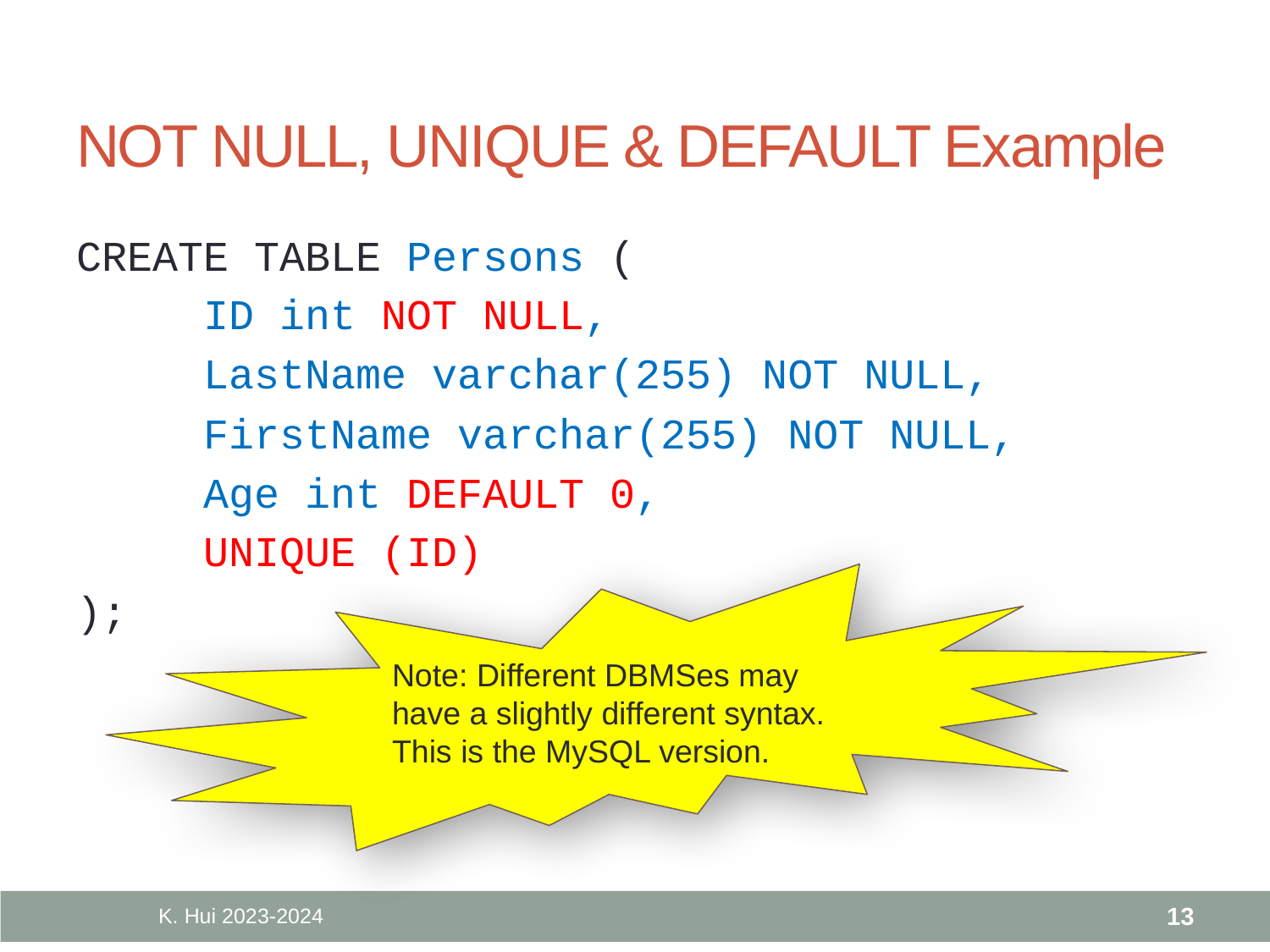

# NOT NULL, UNIQUE & DEFAULT Example
CREATE TABLE Persons (
	ID int NOT NULL,
	LastName varchar(255) NOT NULL,
	FirstName varchar(255) NOT NULL,
	Age int DEFAULT 0,
	UNIQUE (ID)
);
Note: Different DBMSes may have a slightly different syntax. This is the MySQL version.
K. Hui 2023-2024
13